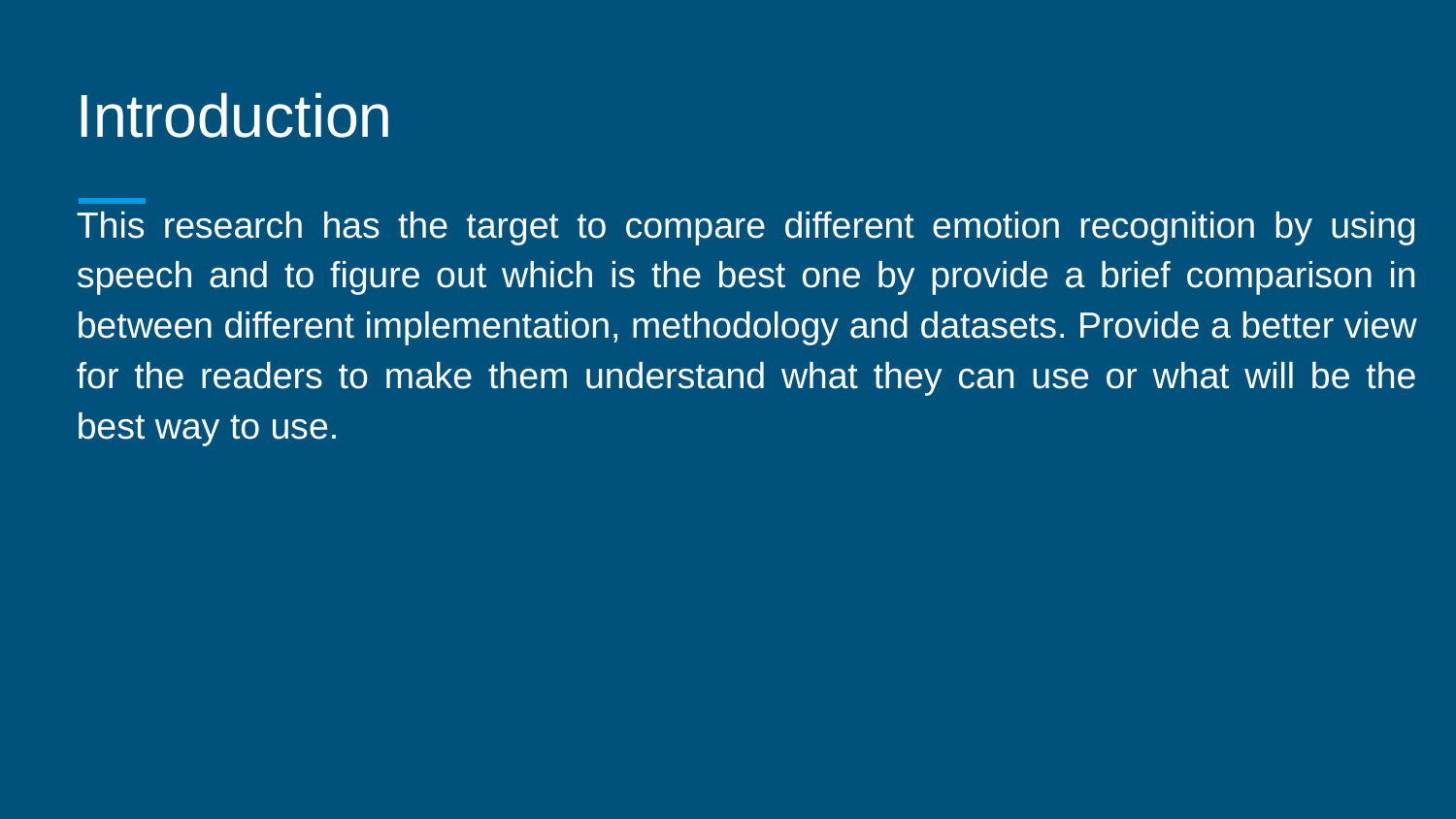

# Introduction
This research has the target to compare different emotion recognition by using speech and to figure out which is the best one by provide a brief comparison in between different implementation, methodology and datasets. Provide a better view for the readers to make them understand what they can use or what will be the best way to use.